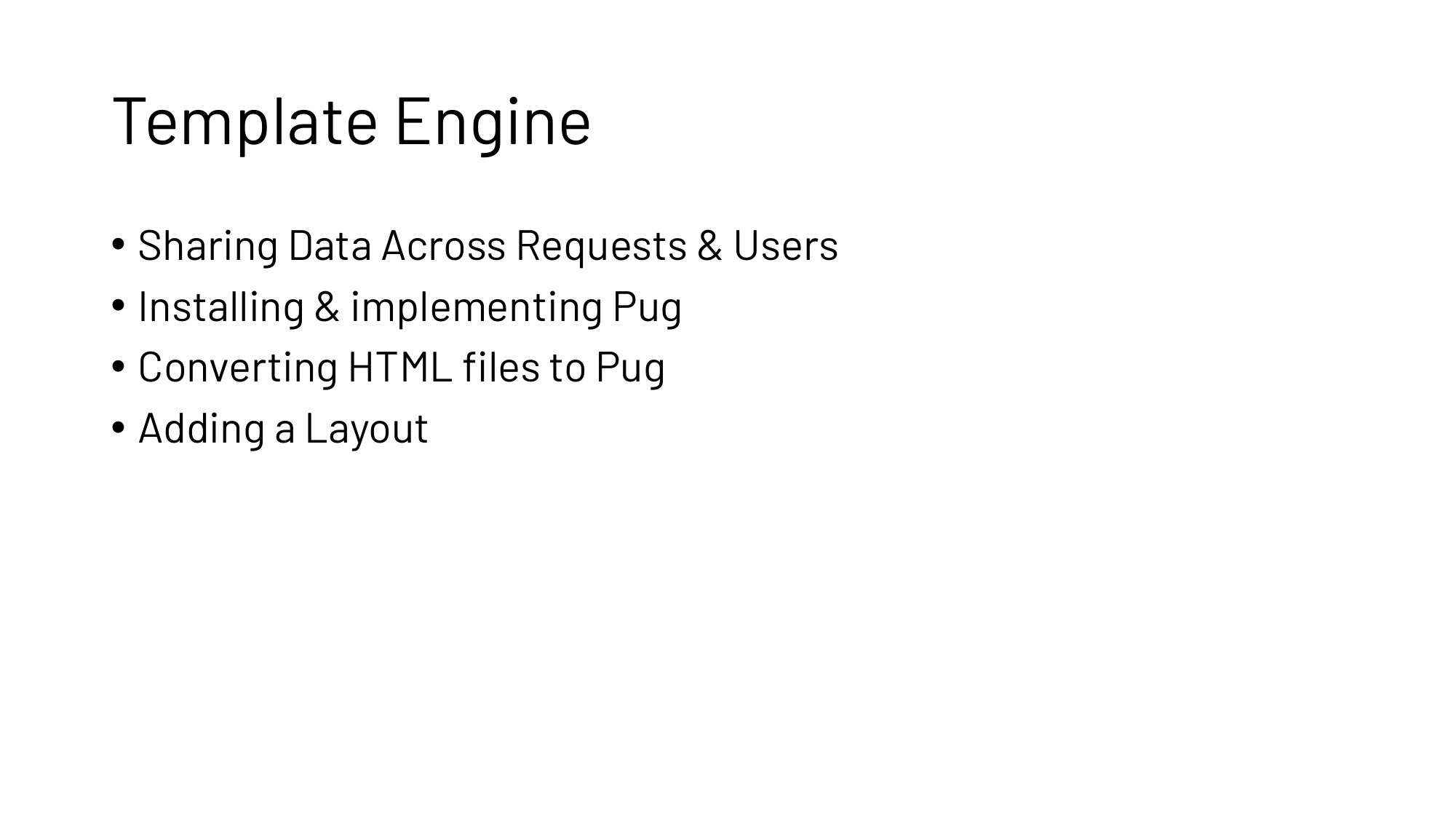

# Template Engine
Sharing Data Across Requests & Users
Installing & implementing Pug
Converting HTML files to Pug
Adding a Layout